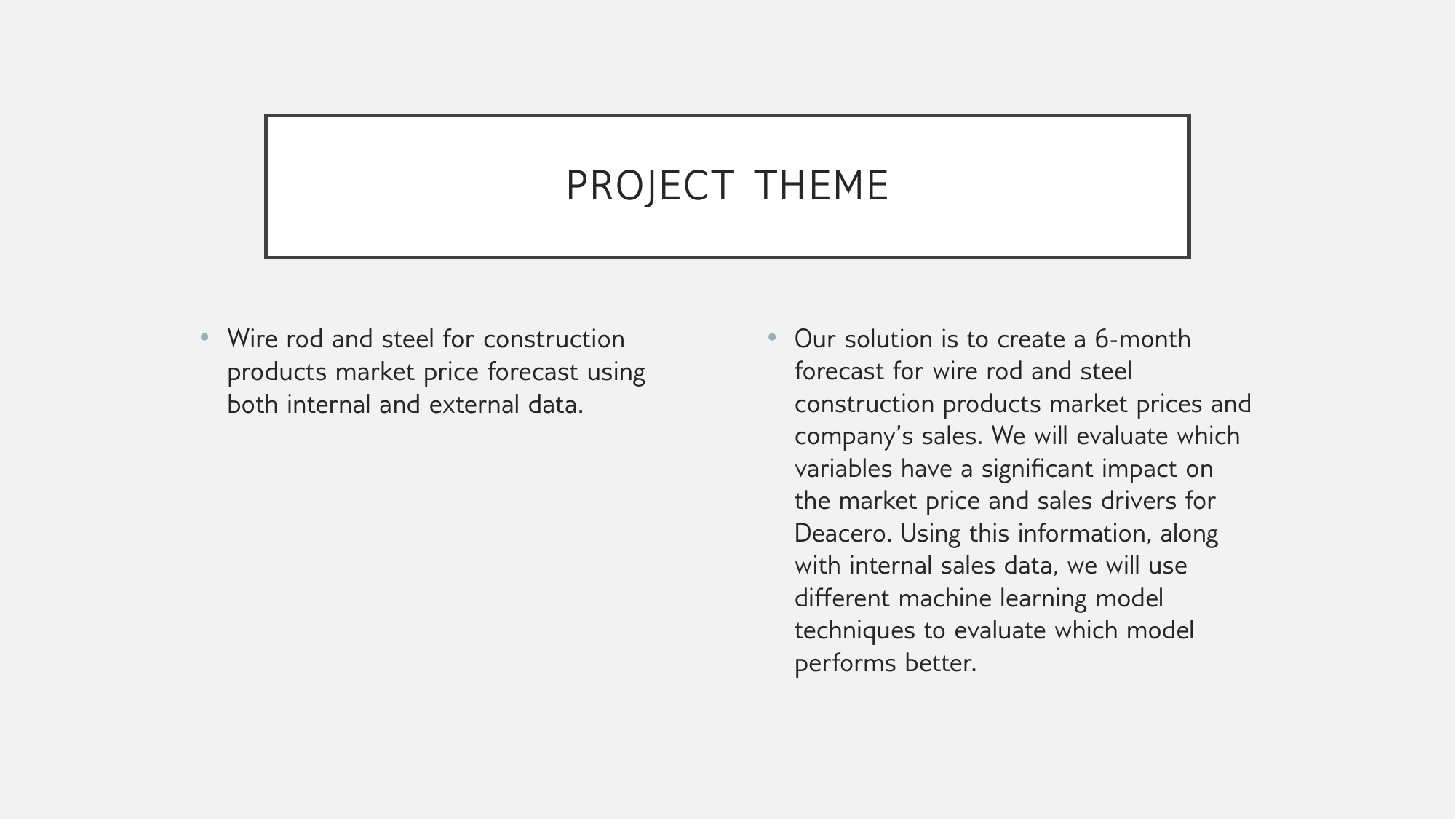

# Project theme
Wire rod and steel for construction products market price forecast using both internal and external data.
Our solution is to create a 6-month forecast for wire rod and steel construction products market prices and company’s sales. We will evaluate which variables have a significant impact on the market price and sales drivers for Deacero. Using this information, along with internal sales data, we will use different machine learning model techniques to evaluate which model performs better.